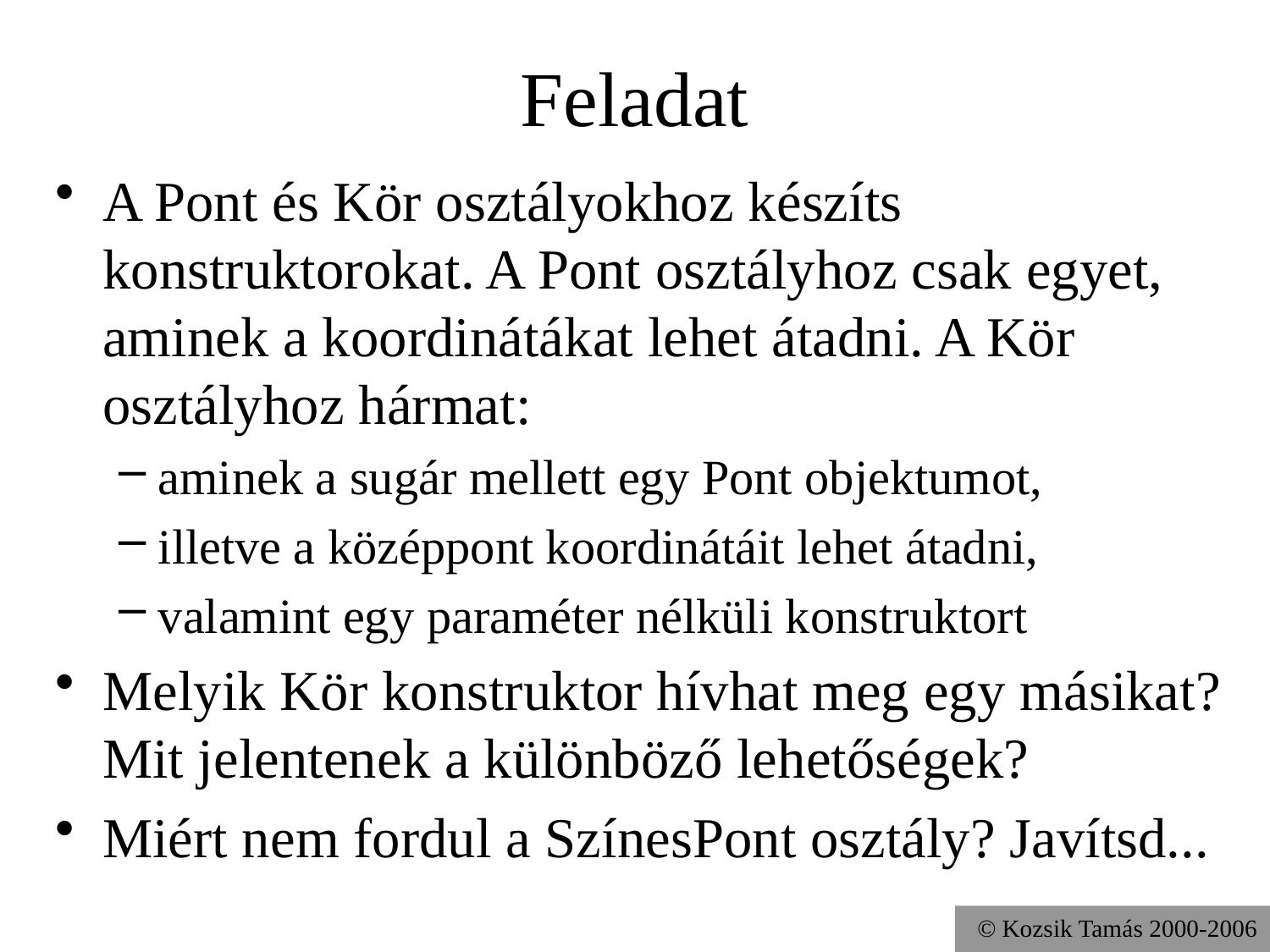

# Feladat
A Pont és Kör osztályokhoz készíts konstruktorokat. A Pont osztályhoz csak egyet, aminek a koordinátákat lehet átadni. A Kör osztályhoz hármat:
aminek a sugár mellett egy Pont objektumot,
illetve a középpont koordinátáit lehet átadni,
valamint egy paraméter nélküli konstruktort
Melyik Kör konstruktor hívhat meg egy másikat? Mit jelentenek a különböző lehetőségek?
Miért nem fordul a SzínesPont osztály? Javítsd...
© Kozsik Tamás 2000-2006